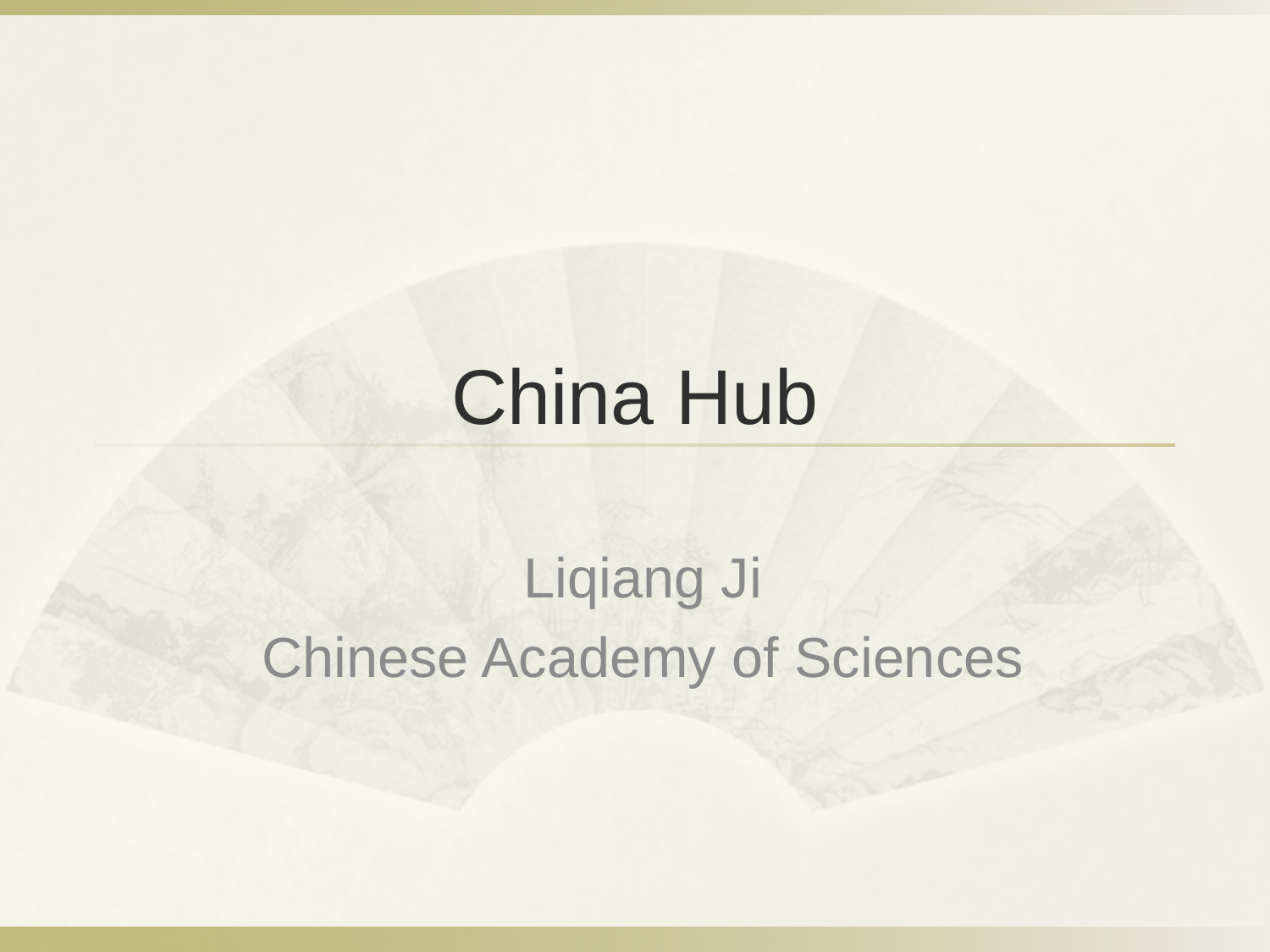

# China Hub
Liqiang Ji
Chinese Academy of Sciences